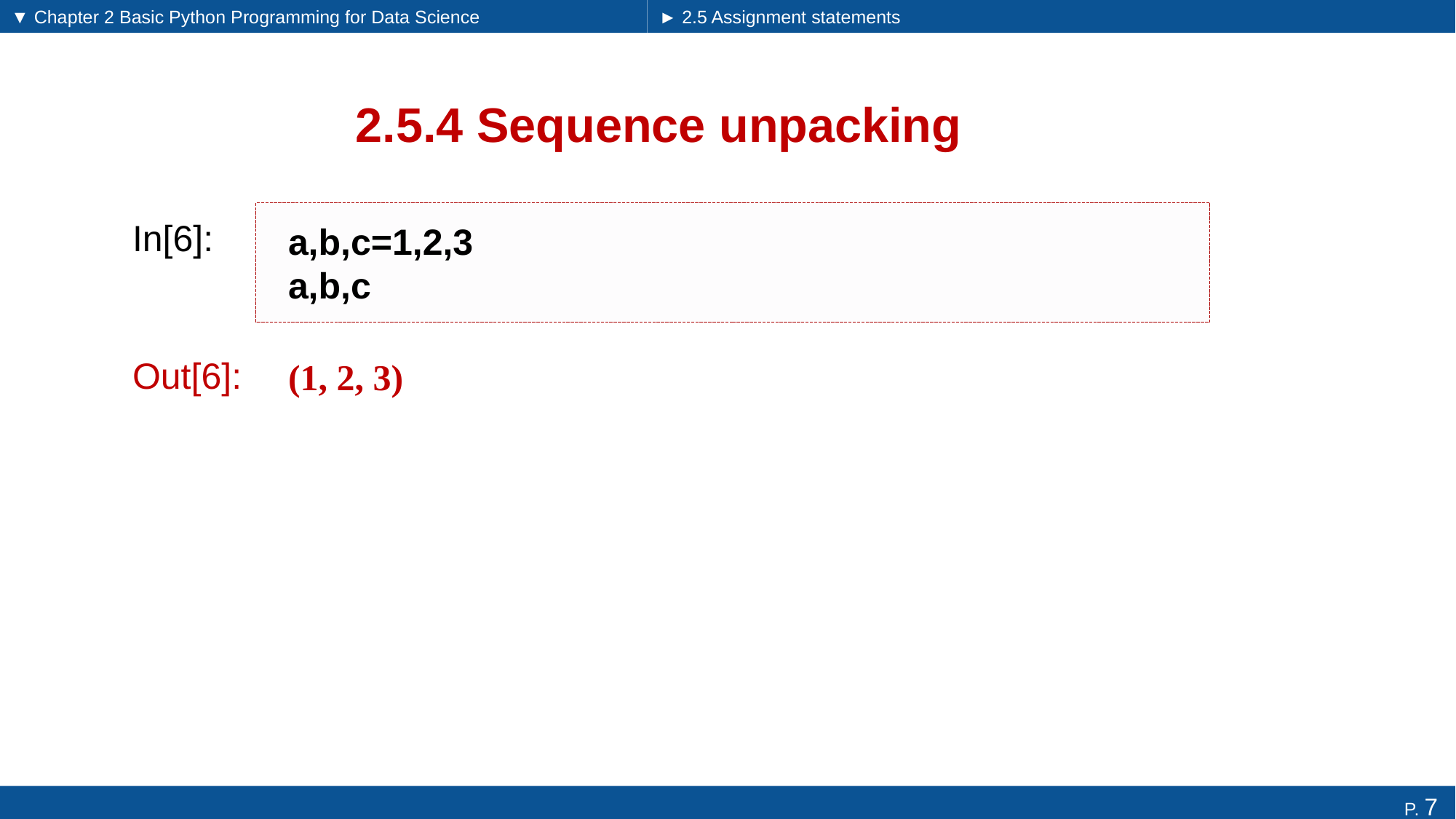

▼ Chapter 2 Basic Python Programming for Data Science
► 2.5 Assignment statements
# 2.5.4 Sequence unpacking
a,b,c=1,2,3
a,b,c
In[6]:
(1, 2, 3)
Out[6]: